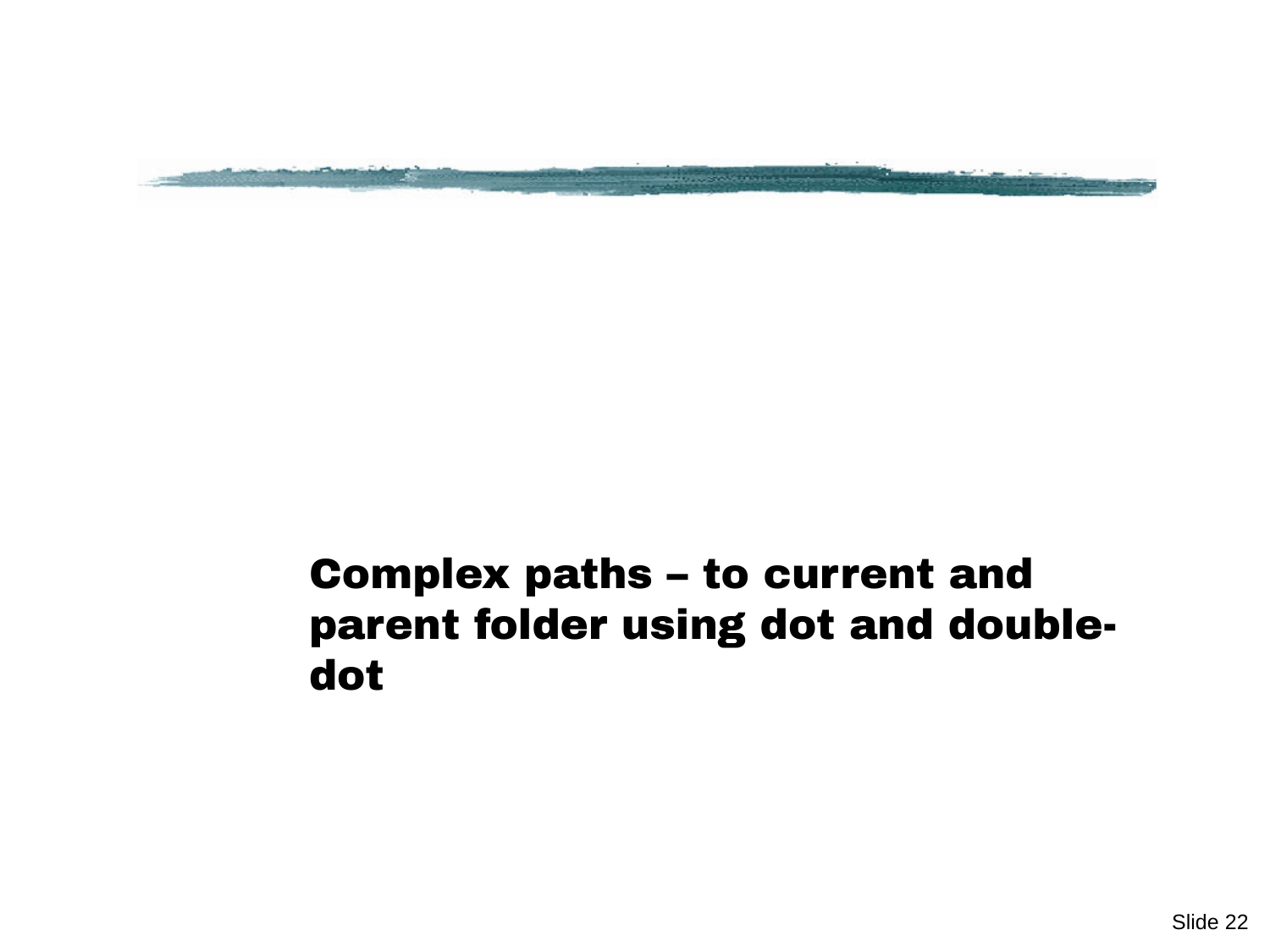

#
Complex paths – to current and parent folder using dot and double-dot

Slide 22